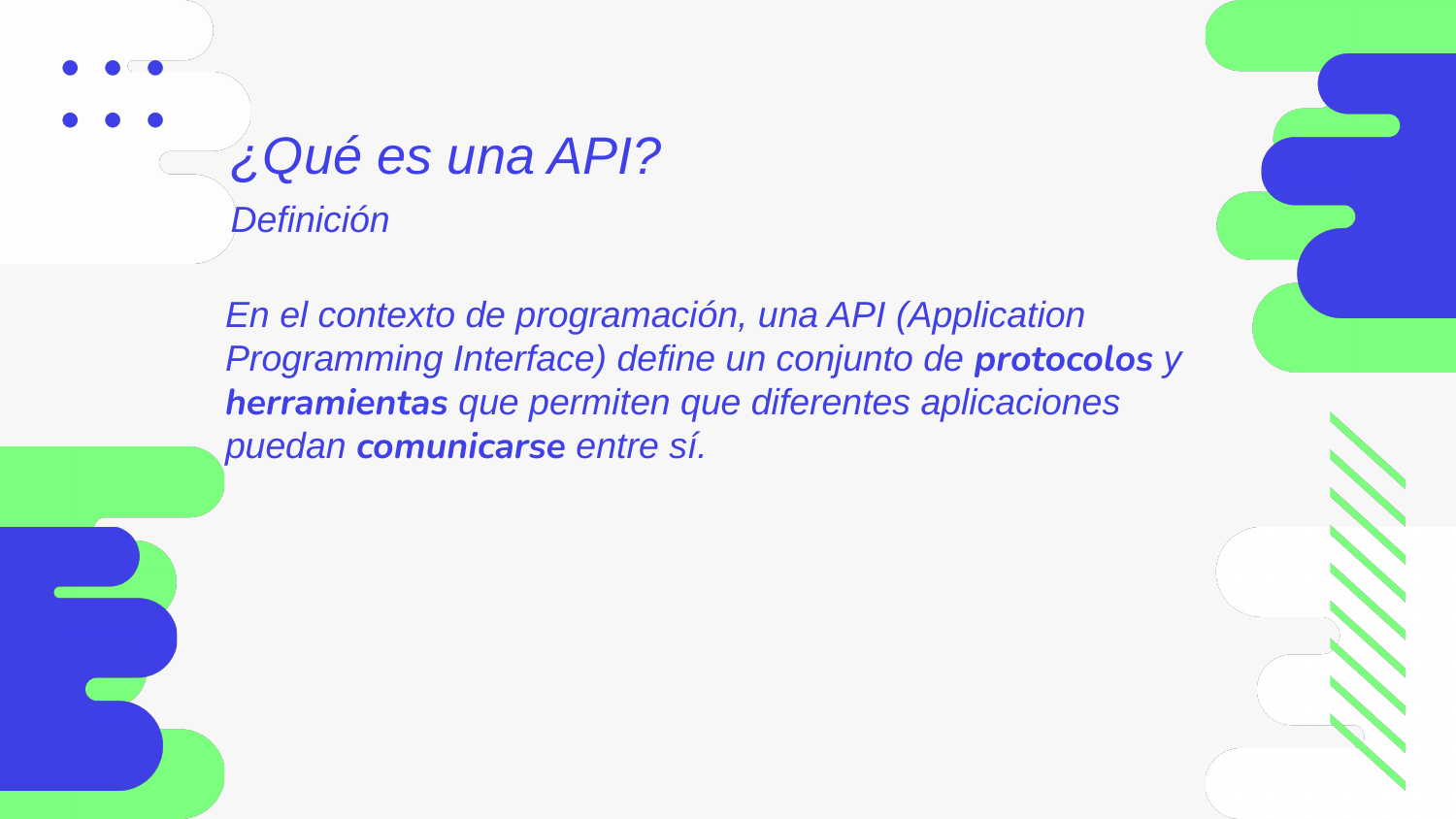

¿Qué es una API?
Definición

En el contexto de programación, una API (Application Programming Interface) define un conjunto de protocolos y herramientas que permiten que diferentes aplicaciones puedan comunicarse entre sí.